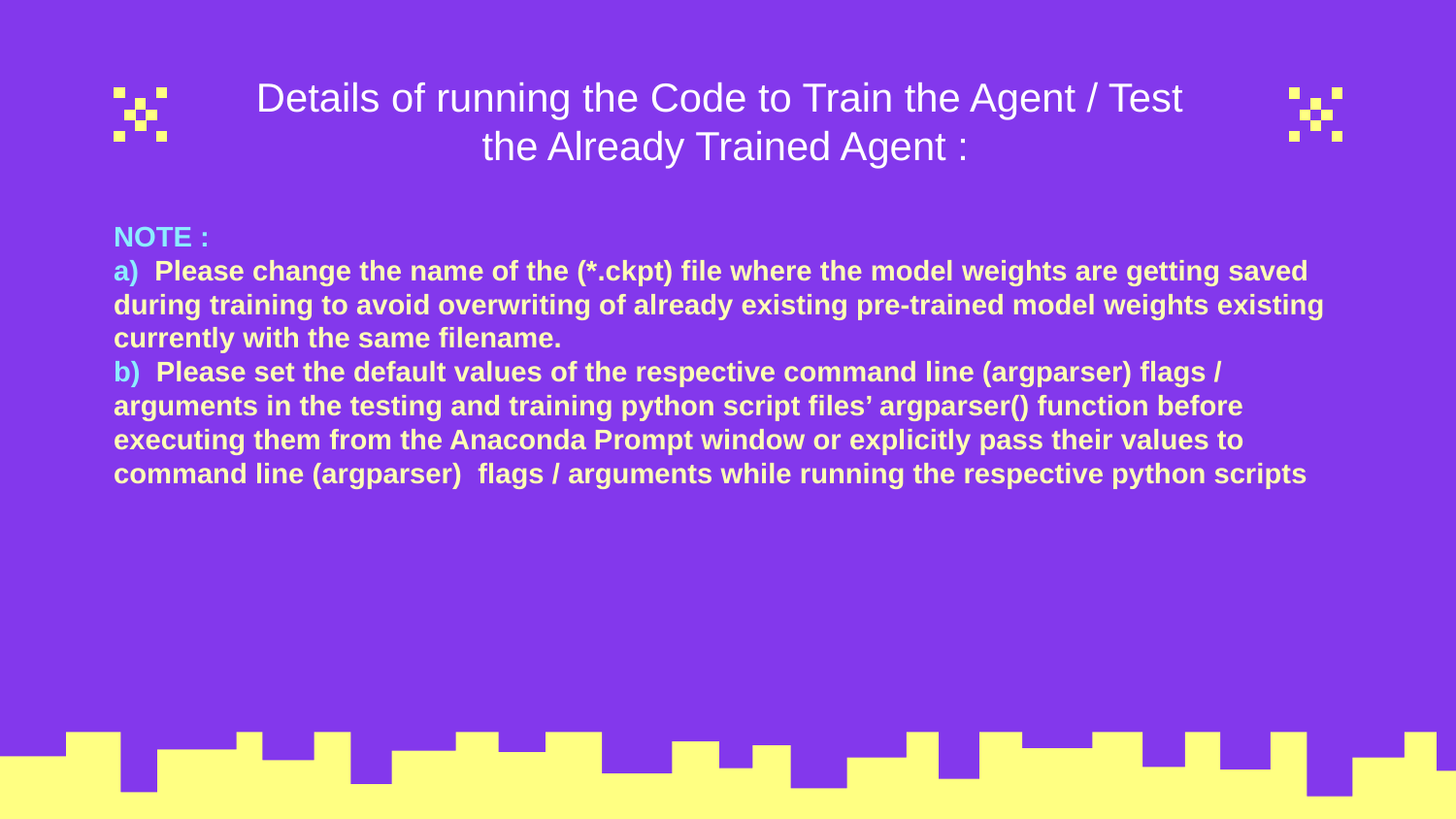

# Details of running the Code to Train the Agent / Test the Already Trained Agent :
NOTE :
a)  Please change the name of the (*.ckpt) file where the model weights are getting saved during training to avoid overwriting of already existing pre-trained model weights existing currently with the same filename.
b)  Please set the default values of the respective command line (argparser) flags / arguments in the testing and training python script files’ argparser() function before executing them from the Anaconda Prompt window or explicitly pass their values to command line (argparser)  flags / arguments while running the respective python scripts